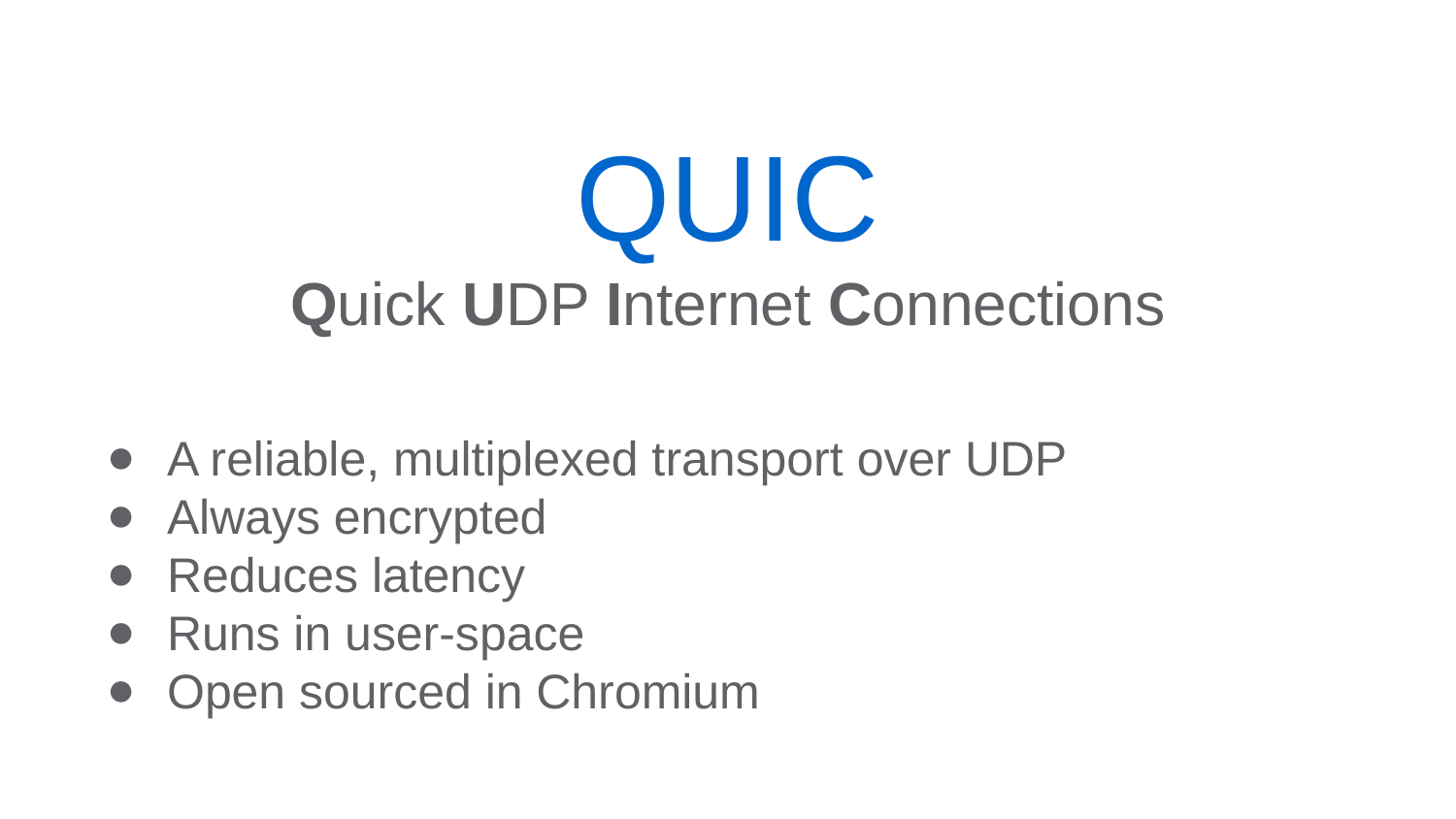

QUIC
Quick UDP Internet Connections
A reliable, multiplexed transport over UDP
Always encrypted
Reduces latency
Runs in user-space
Open sourced in Chromium